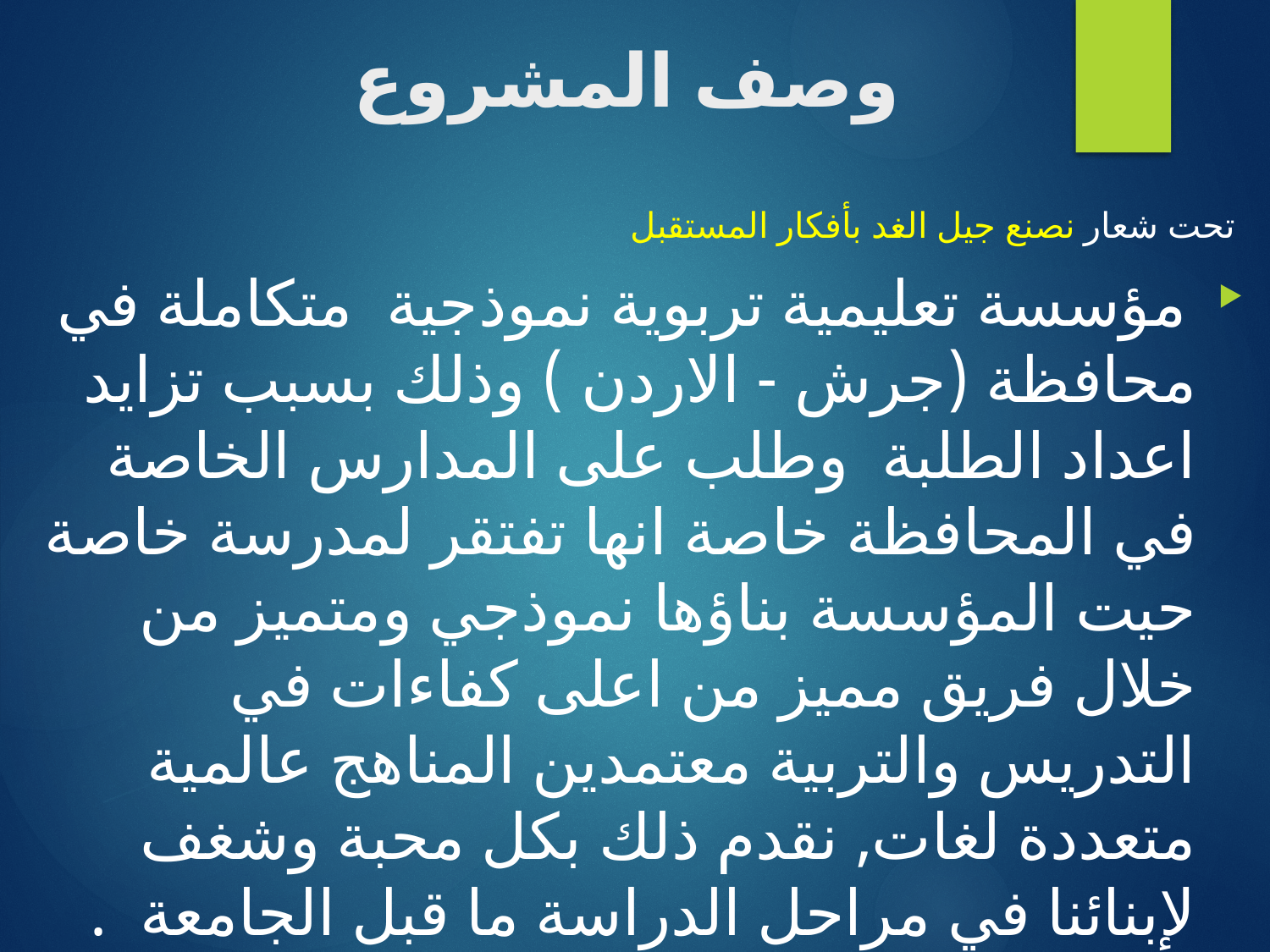

# وصف المشروع
            تحت شعار نصنع جيل الغد بأفكار المستقبل
 مؤسسة تعليمية تربوية نموذجية  متكاملة في محافظة (جرش - الاردن ) وذلك بسبب تزايد اعداد الطلبة  وطلب على المدارس الخاصة في المحافظة خاصة انها تفتقر لمدرسة خاصة حيت المؤسسة بناؤها نموذجي ومتميز من خلال فريق مميز من اعلى كفاءات في التدريس والتربية معتمدين المناهج عالمية متعددة لغات, نقدم ذلك بكل محبة وشغف لإبنائنا في مراحل الدراسة ما قبل الجامعة  .